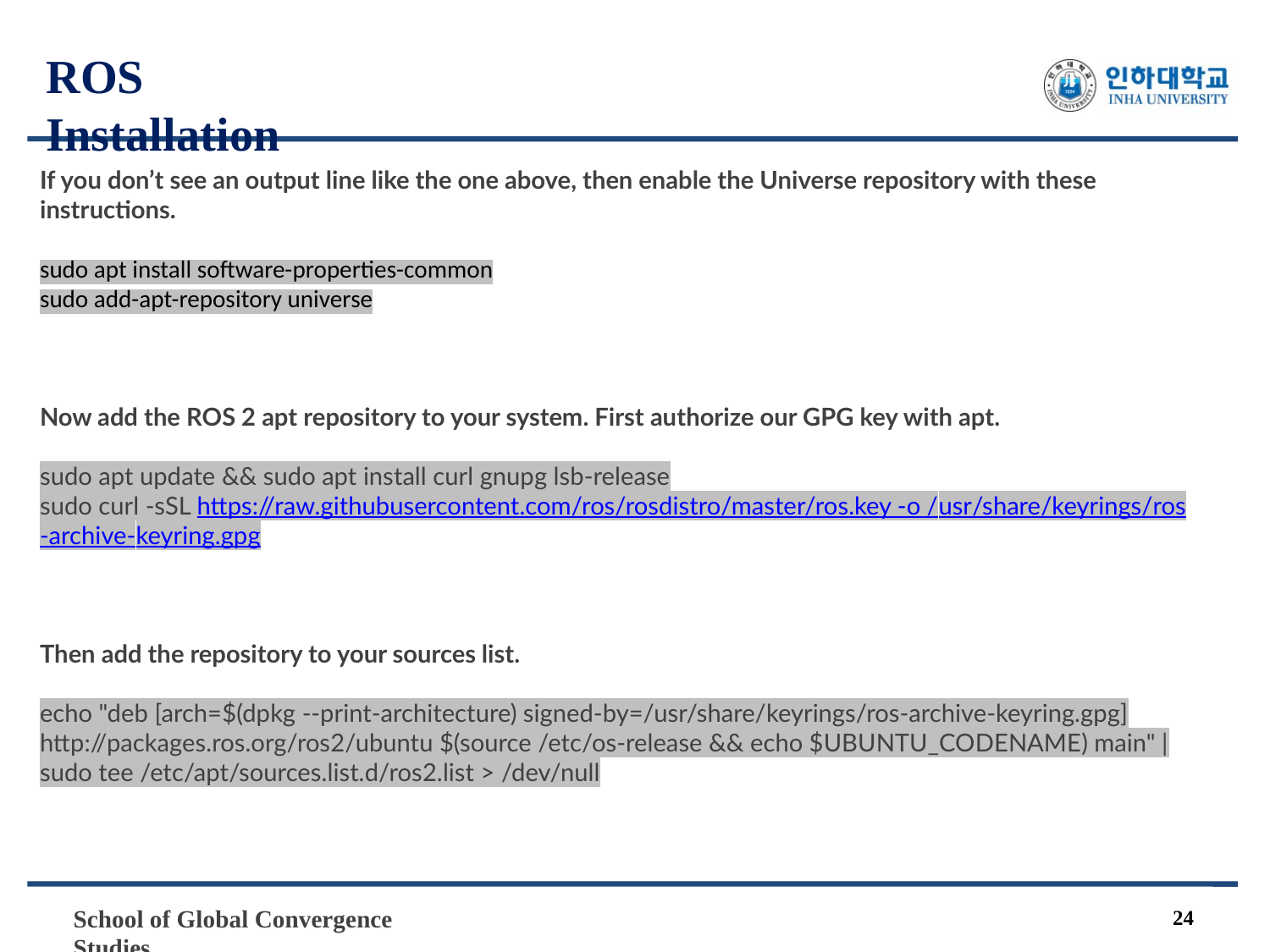

# ROS	Installation

If you don’t see an output line like the one above, then enable the Universe repository with these instructions.

sudo apt install software-properties-common
sudo add-apt-repository universe

Now add the ROS 2 apt repository to your system. First authorize our GPG key with apt.
sudo apt update && sudo apt install curl gnupg lsb-release
sudo curl -sSL https://raw.githubusercontent.com/ros/rosdistro/master/ros.key -o /usr/share/keyrings/ros-archive-keyring.gpg

Then add the repository to your sources list.
echo "deb [arch=$(dpkg --print-architecture) signed-by=/usr/share/keyrings/ros-archive-keyring.gpg] http://packages.ros.org/ros2/ubuntu $(source /etc/os-release && echo $UBUNTU_CODENAME) main" | sudo tee /etc/apt/sources.list.d/ros2.list > /dev/null

School of Global Convergence Studies
24